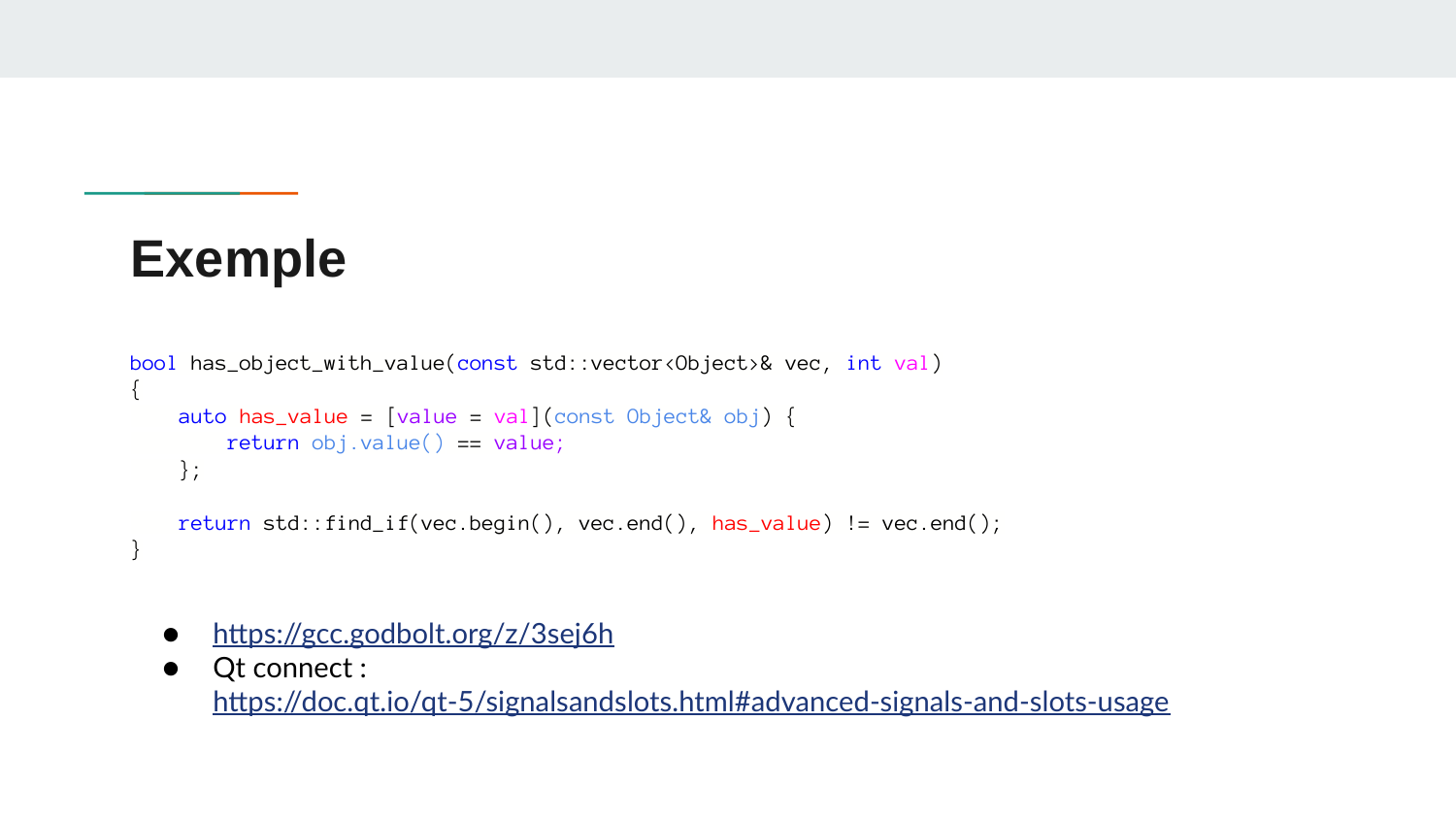

# Exemple
bool has_object_with_value(const std::vector<Object>& vec, int val)
{
    auto has_value = [value = val](const Object& obj) {
        return obj.value() == value;
    };

    return std::find_if(vec.begin(), vec.end(), has_value) != vec.end();
}

https://gcc.godbolt.org/z/3sej6h
Qt connect : https://doc.qt.io/qt-5/signalsandslots.html#advanced-signals-and-slots-usage